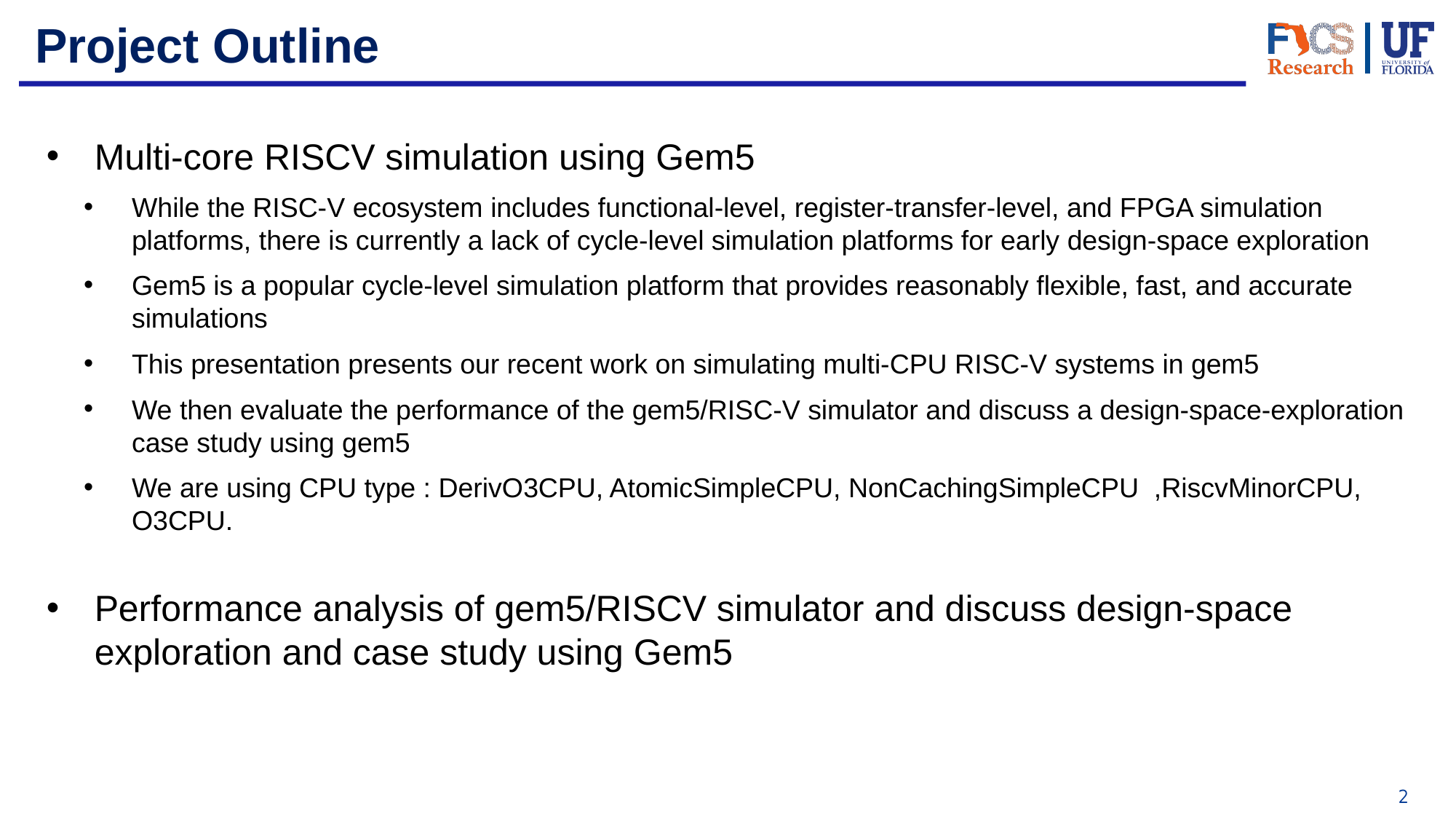

# Project Outline
Multi-core RISCV simulation using Gem5
While the RISC-V ecosystem includes functional-level, register-transfer-level, and FPGA simulation platforms, there is currently a lack of cycle-level simulation platforms for early design-space exploration
Gem5 is a popular cycle-level simulation platform that provides reasonably flexible, fast, and accurate simulations
This presentation presents our recent work on simulating multi-CPU RISC-V systems in gem5
We then evaluate the performance of the gem5/RISC-V simulator and discuss a design-space-exploration case study using gem5
We are using CPU type : DerivO3CPU, AtomicSimpleCPU, NonCachingSimpleCPU  ,RiscvMinorCPU, O3CPU.
Performance analysis of gem5/RISCV simulator and discuss design-space exploration and case study using Gem5

2